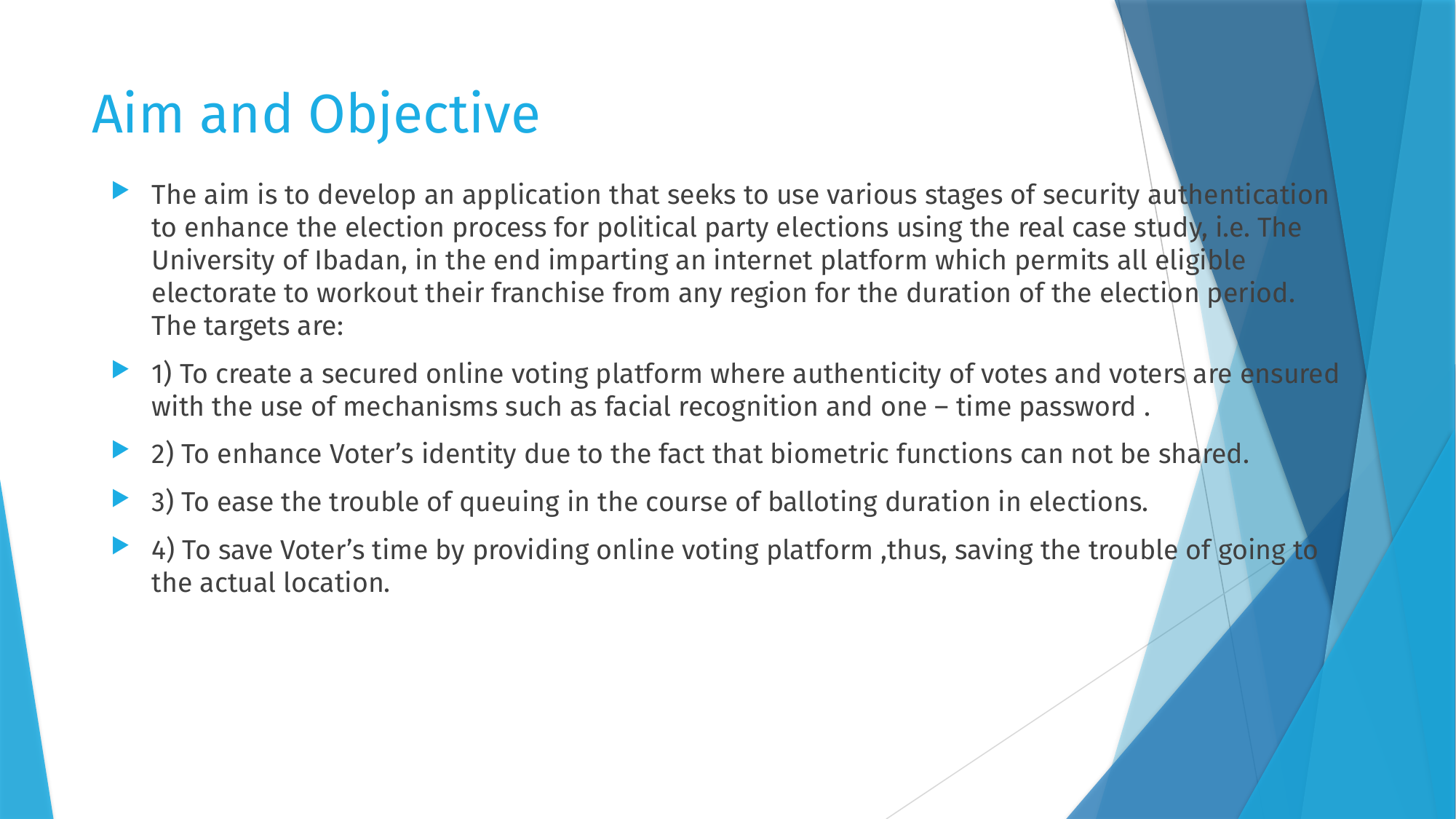

# Aim and Objective
The aim is to develop an application that seeks to use various stages of security authentication to enhance the election process for political party elections using the real case study, i.e. The University of Ibadan, in the end imparting an internet platform which permits all eligible electorate to workout their franchise from any region for the duration of the election period. The targets are:
1) To create a secured online voting platform where authenticity of votes and voters are ensured with the use of mechanisms such as facial recognition and one – time password .
2) To enhance Voter’s identity due to the fact that biometric functions can not be shared.
3) To ease the trouble of queuing in the course of balloting duration in elections.
4) To save Voter’s time by providing online voting platform ,thus, saving the trouble of going to the actual location.